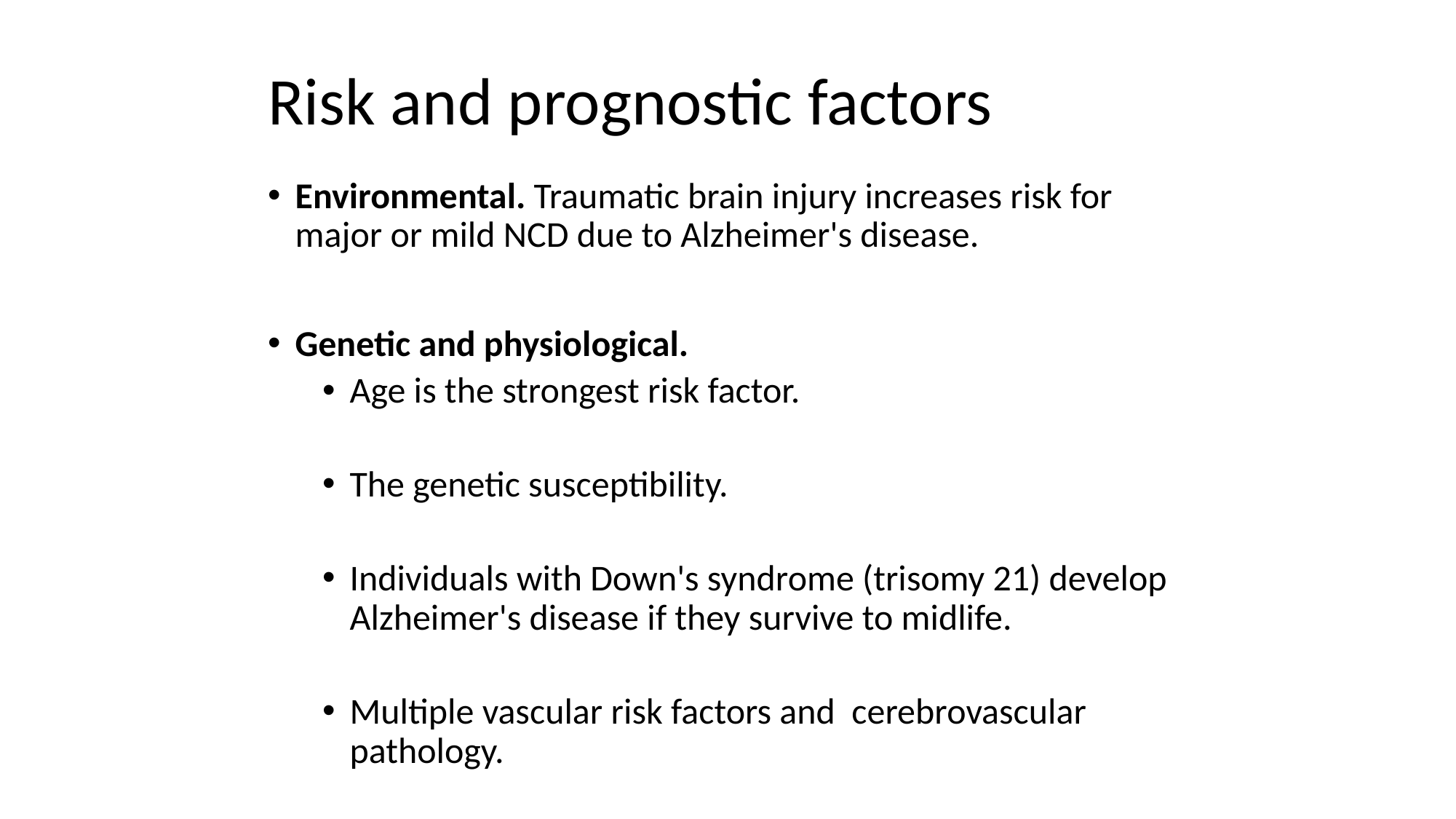

# Risk and prognostic factors
Environmental. Traumatic brain injury increases risk for major or mild NCD due to Alzheimer's disease.

Genetic and physiological.
Age is the strongest risk factor.

The genetic susceptibility.

Individuals with Down's syndrome (trisomy 21) develop Alzheimer's disease if they survive to midlife.

Multiple vascular risk factors and  cerebrovascular pathology.